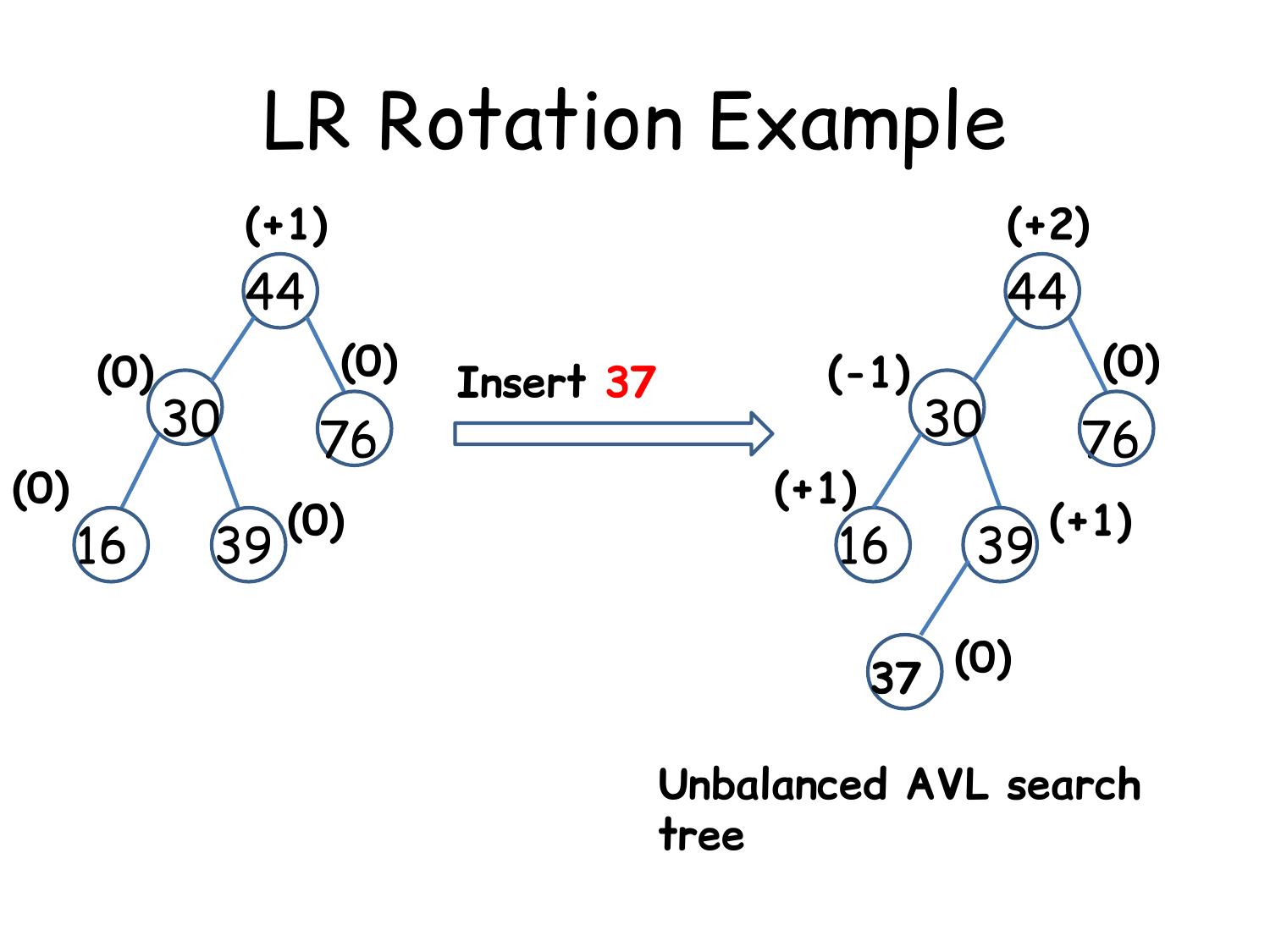

# LR Rotation Example

(+1)
44
(0)
(0)
30
76
(0)
(0)
16
39

(+2)
44
(0)
(-1)
30
76
(+1)
(+1)
16
39

37
Unbalanced AVL search tree
(0)

Insert 37